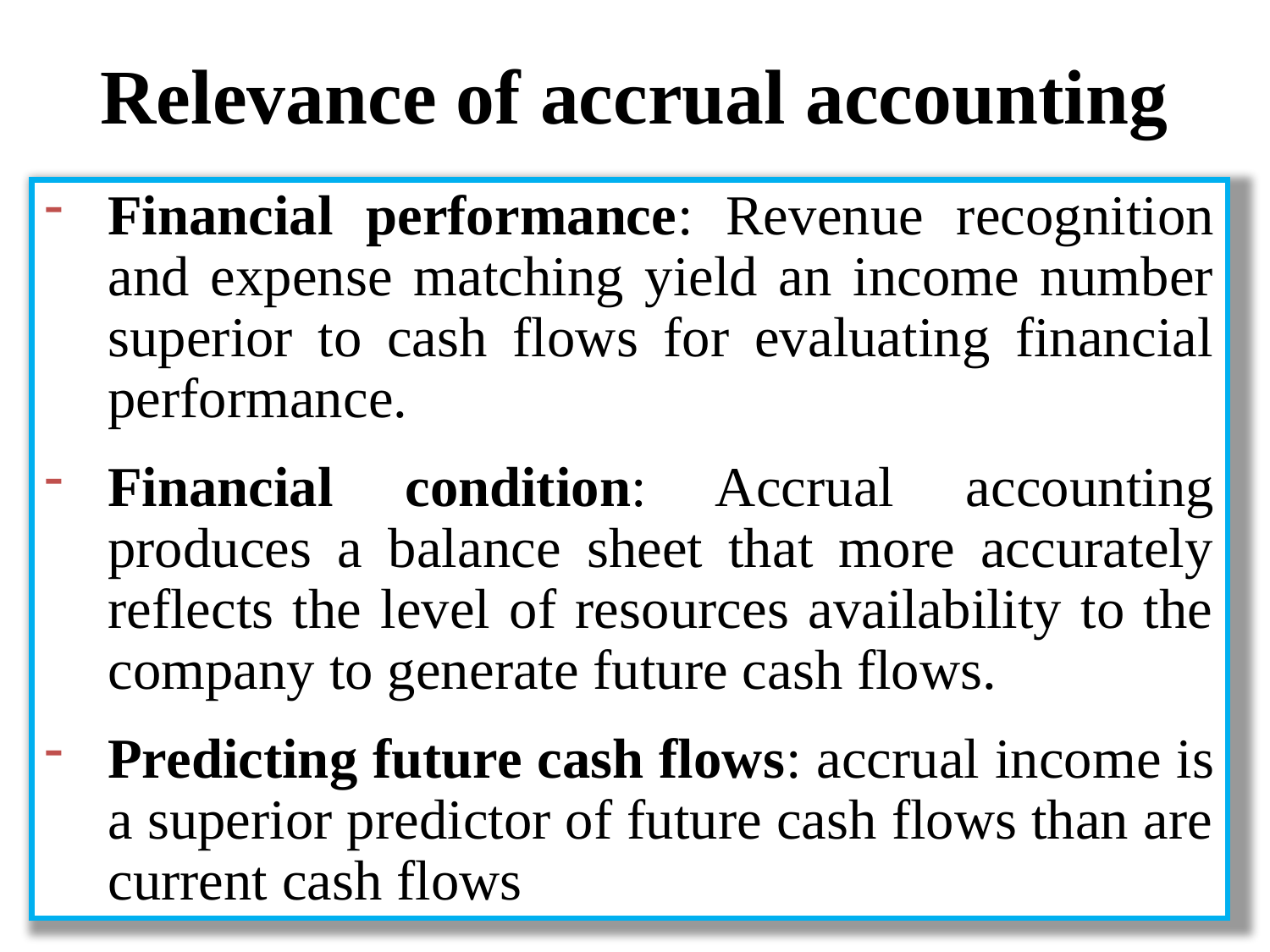

# Relevance of accrual accounting
Financial performance: Revenue recognition and expense matching yield an income number superior to cash flows for evaluating financial performance.
Financial condition: Accrual accounting produces a balance sheet that more accurately reflects the level of resources availability to the company to generate future cash flows.
Predicting future cash flows: accrual income is a superior predictor of future cash flows than are current cash flows